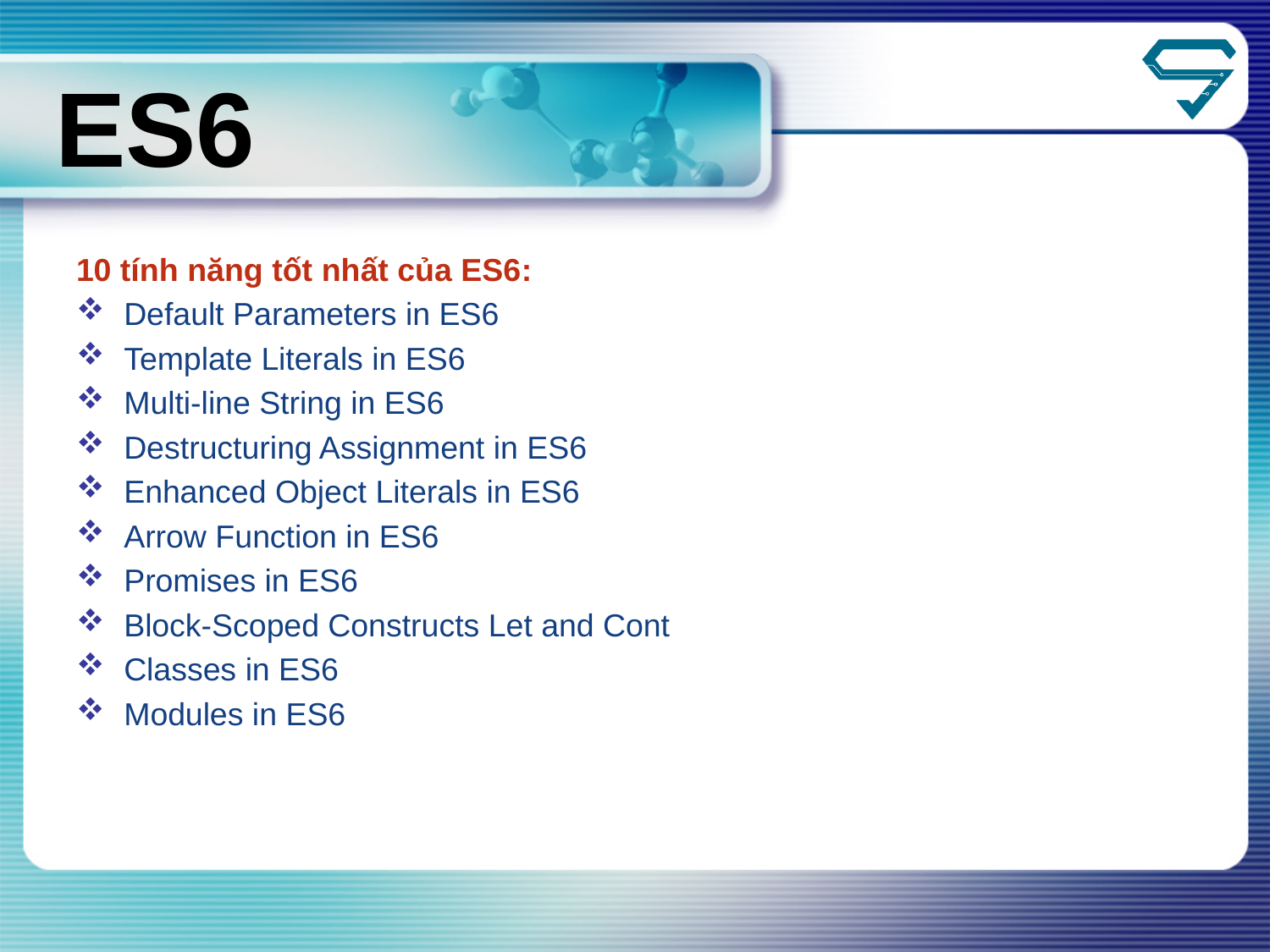

ES6
10 tính năng tốt nhất của ES6:
Default Parameters in ES6
Template Literals in ES6
Multi-line String in ES6
Destructuring Assignment in ES6
Enhanced Object Literals in ES6
Arrow Function in ES6
Promises in ES6
Block-Scoped Constructs Let and Cont
Classes in ES6
Modules in ES6